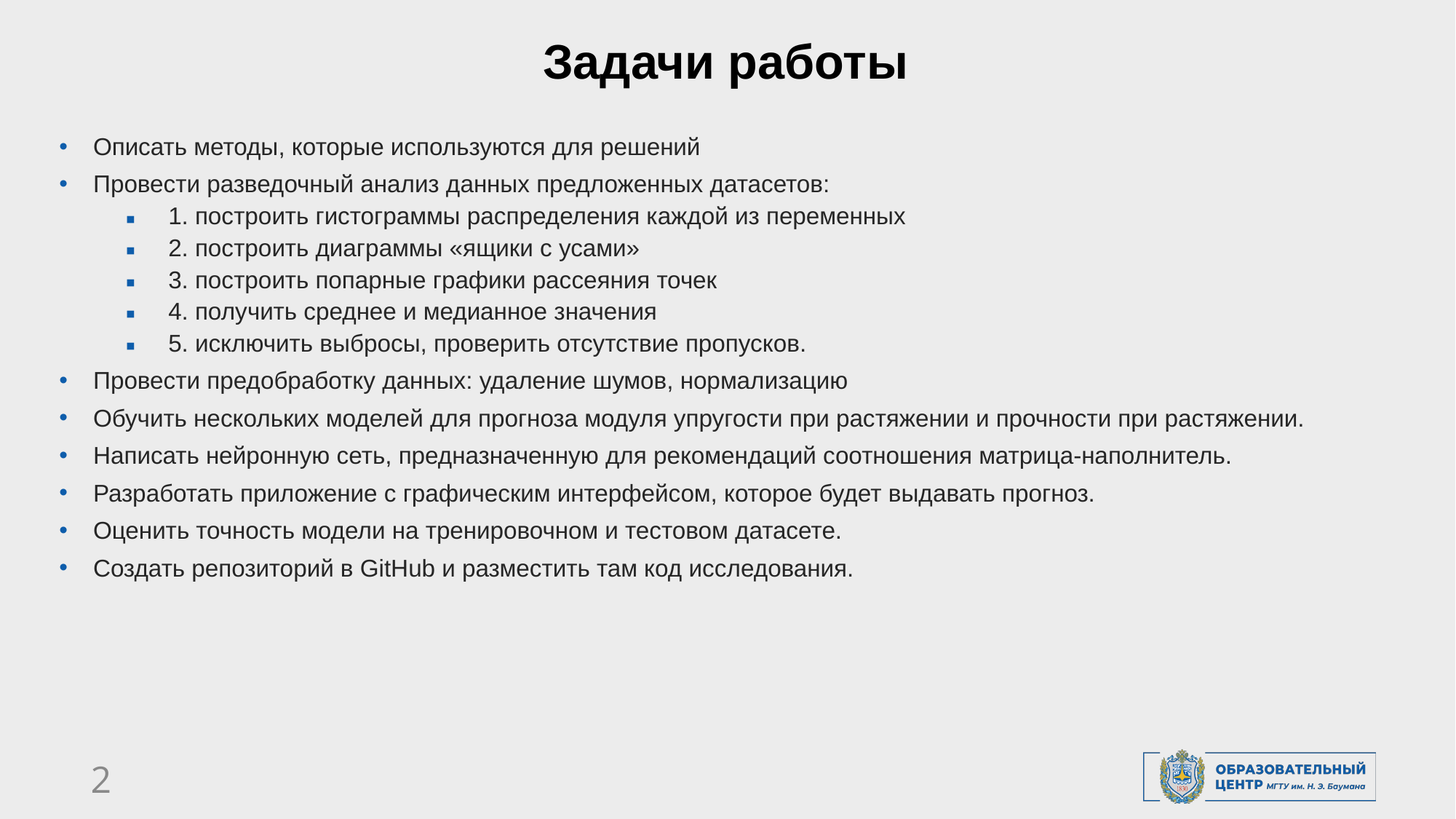

# Задачи работы
Описать методы, которые используются для решений
Провести разведочный анализ данных предложенных датасетов:
1. построить гистограммы распределения каждой из переменных
2. построить диаграммы «ящики с усами»
3. построить попарные графики рассеяния точек
4. получить среднее и медианное значения
5. исключить выбросы, проверить отсутствие пропусков.
Провести предобработку данных: удаление шумов, нормализацию
Обучить нескольких моделей для прогноза модуля упругости при растяжении и прочности при растяжении.
Написать нейронную сеть, предназначенную для рекомендаций соотношения матрица-наполнитель.
Разработать приложение с графическим интерфейсом, которое будет выдавать прогноз.
Оценить точность модели на тренировочном и тестовом датасете.
Создать репозиторий в GitHub и разместить там код исследования.
2